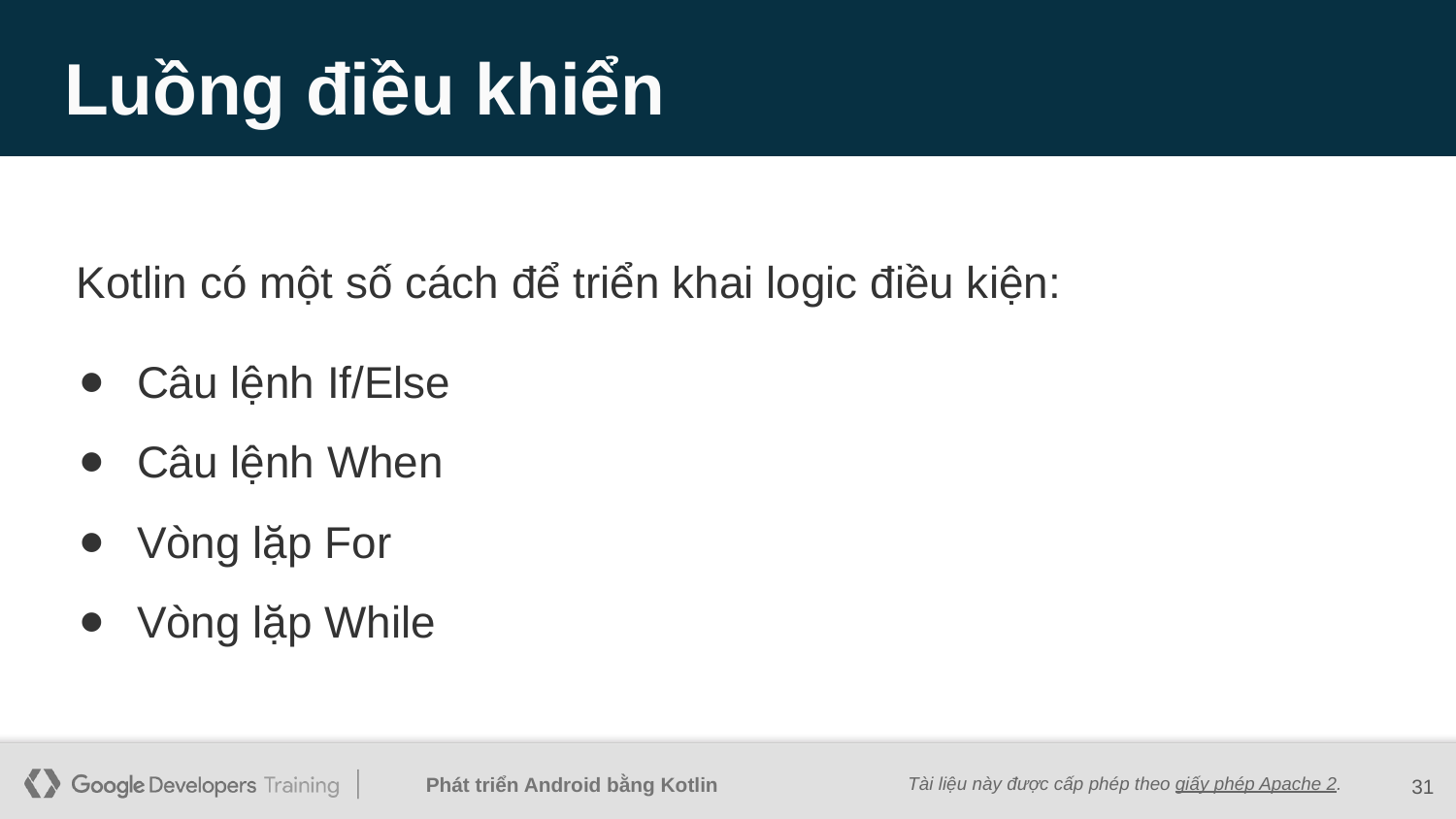

# Luồng điều khiển
Kotlin có một số cách để triển khai logic điều kiện:
Câu lệnh If/Else
Câu lệnh When
Vòng lặp For
Vòng lặp While

31